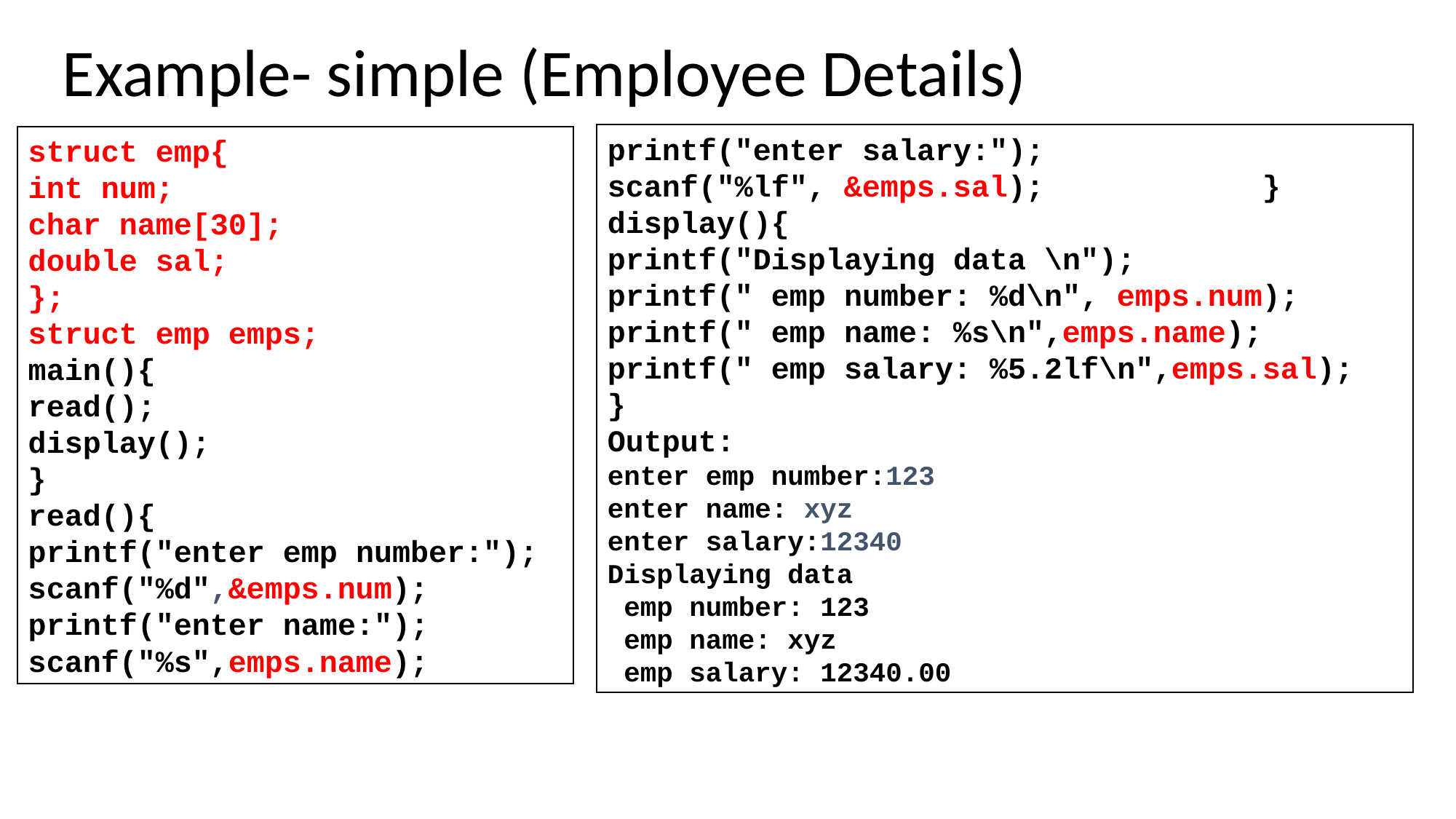

# Example- simple (Employee Details)
printf("enter salary:");
scanf("%lf", &emps.sal);		}
display(){
printf("Displaying data \n");
printf(" emp number: %d\n", emps.num);
printf(" emp name: %s\n",emps.name);
printf(" emp salary: %5.2lf\n",emps.sal);
}
Output:
enter emp number:123
enter name: xyz
enter salary:12340
Displaying data
 emp number: 123
 emp name: xyz
 emp salary: 12340.00
struct emp{
int num;
char name[30];
double sal;
};
struct emp emps;
main(){
read();
display();
}
read(){
printf("enter emp number:");
scanf("%d",&emps.num);
printf("enter name:");
scanf("%s",emps.name);